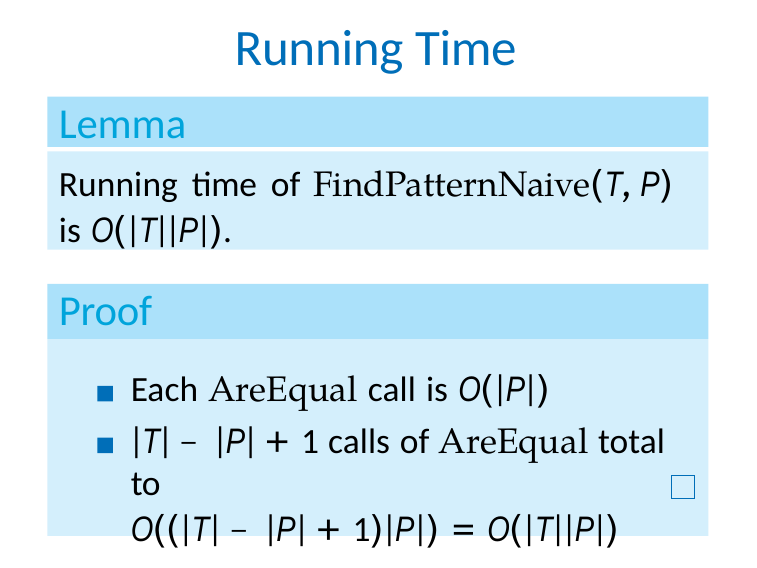

# Running Time
Lemma
Running time of FindPatternNaive(T, P)
is O(|T||P|).
Proof
Each AreEqual call is O(|P|)
|T| − |P| + 1 calls of AreEqual total to
O((|T| − |P| + 1)|P|) = O(|T||P|)